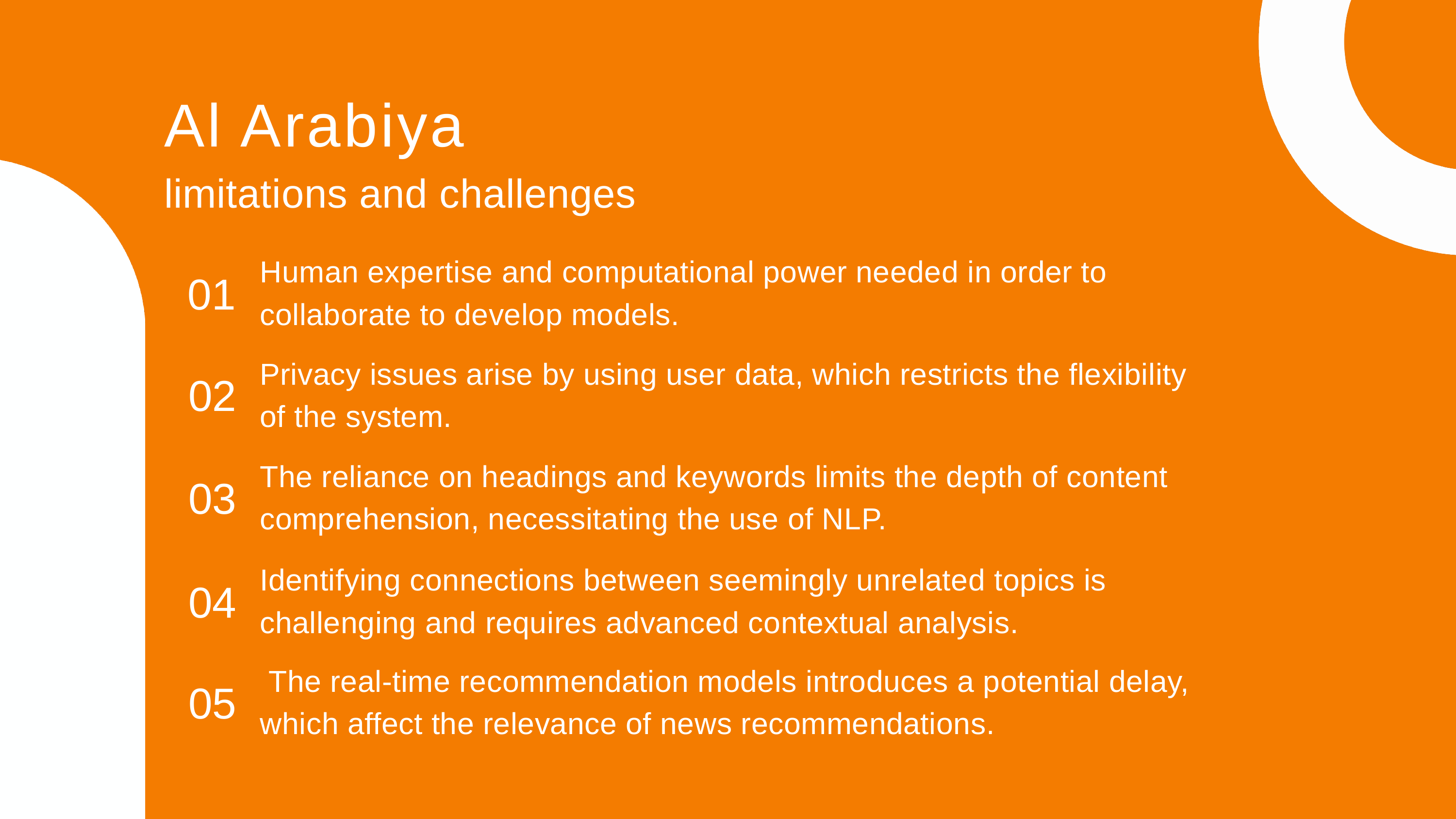

Al Arabiya

limitations and challenges
Human expertise and computational power needed in order to collaborate to develop models.
01
Privacy issues arise by using user data, which restricts the flexibility of the system.
02
The reliance on headings and keywords limits the depth of content comprehension, necessitating the use of NLP.
03
Identifying connections between seemingly unrelated topics is challenging and requires advanced contextual analysis.
04
 The real-time recommendation models introduces a potential delay, which affect the relevance of news recommendations.
05